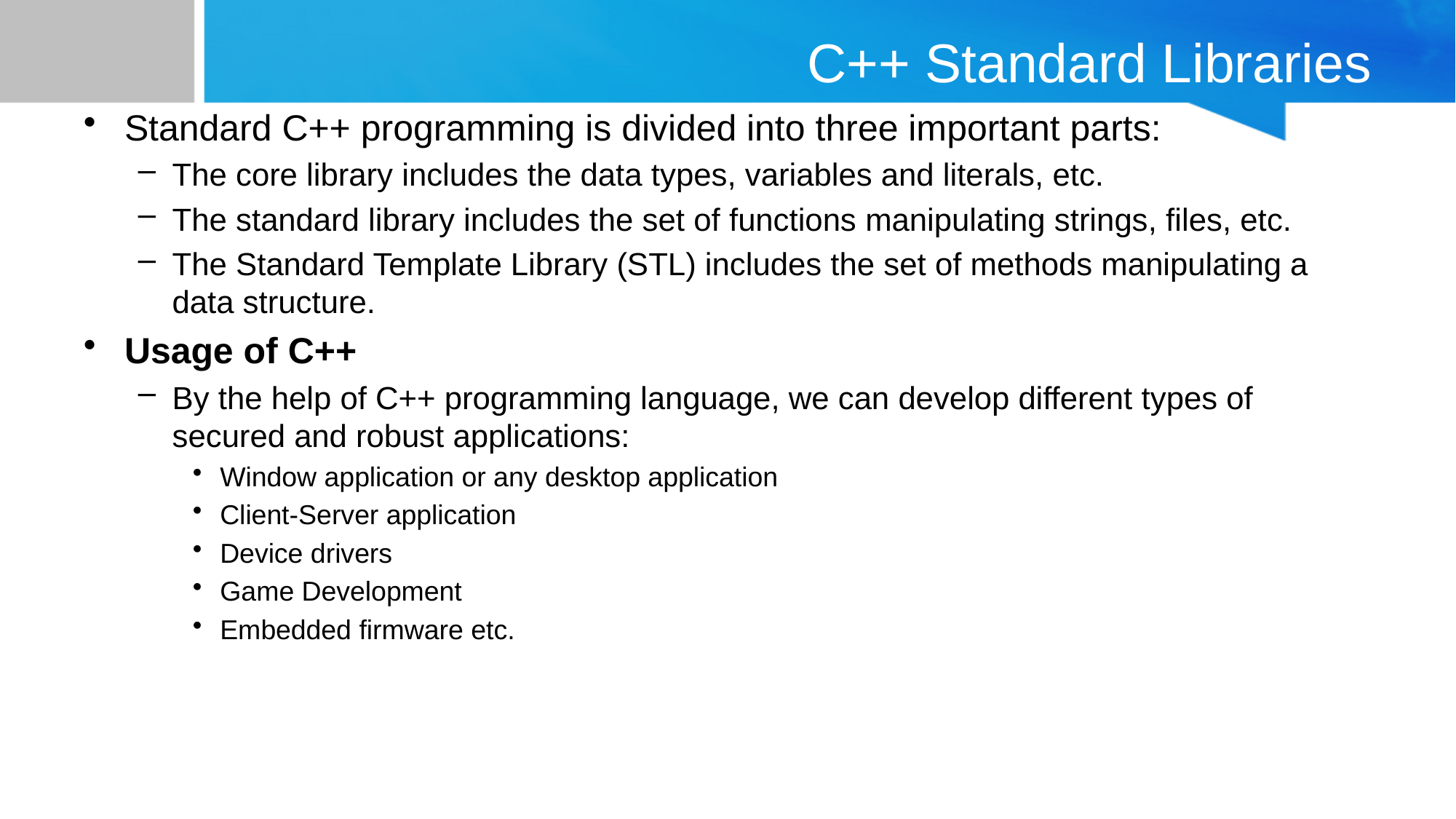

# C++ Standard Libraries
Standard C++ programming is divided into three important parts:
The core library includes the data types, variables and literals, etc.
The standard library includes the set of functions manipulating strings, files, etc.
The Standard Template Library (STL) includes the set of methods manipulating a data structure.
Usage of C++
By the help of C++ programming language, we can develop different types of secured and robust applications:
Window application or any desktop application
Client-Server application
Device drivers
Game Development
Embedded firmware etc.